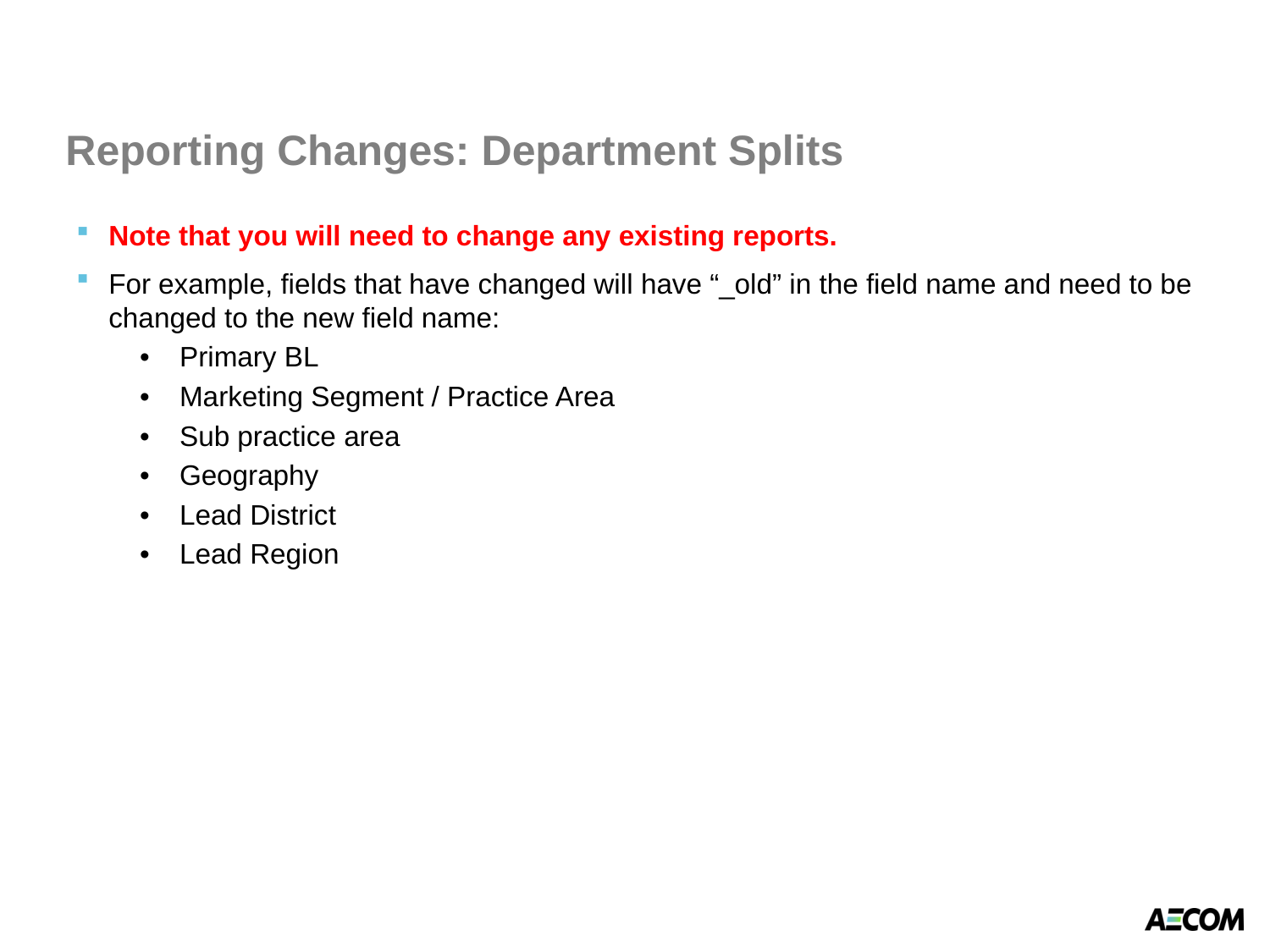

# Reporting Changes: Department Splits
Note that you will need to change any existing reports.
For example, fields that have changed will have “_old” in the field name and need to be changed to the new field name:
•	Primary BL
•	Marketing Segment / Practice Area
•	Sub practice area
•	Geography
•	Lead District
•	Lead Region